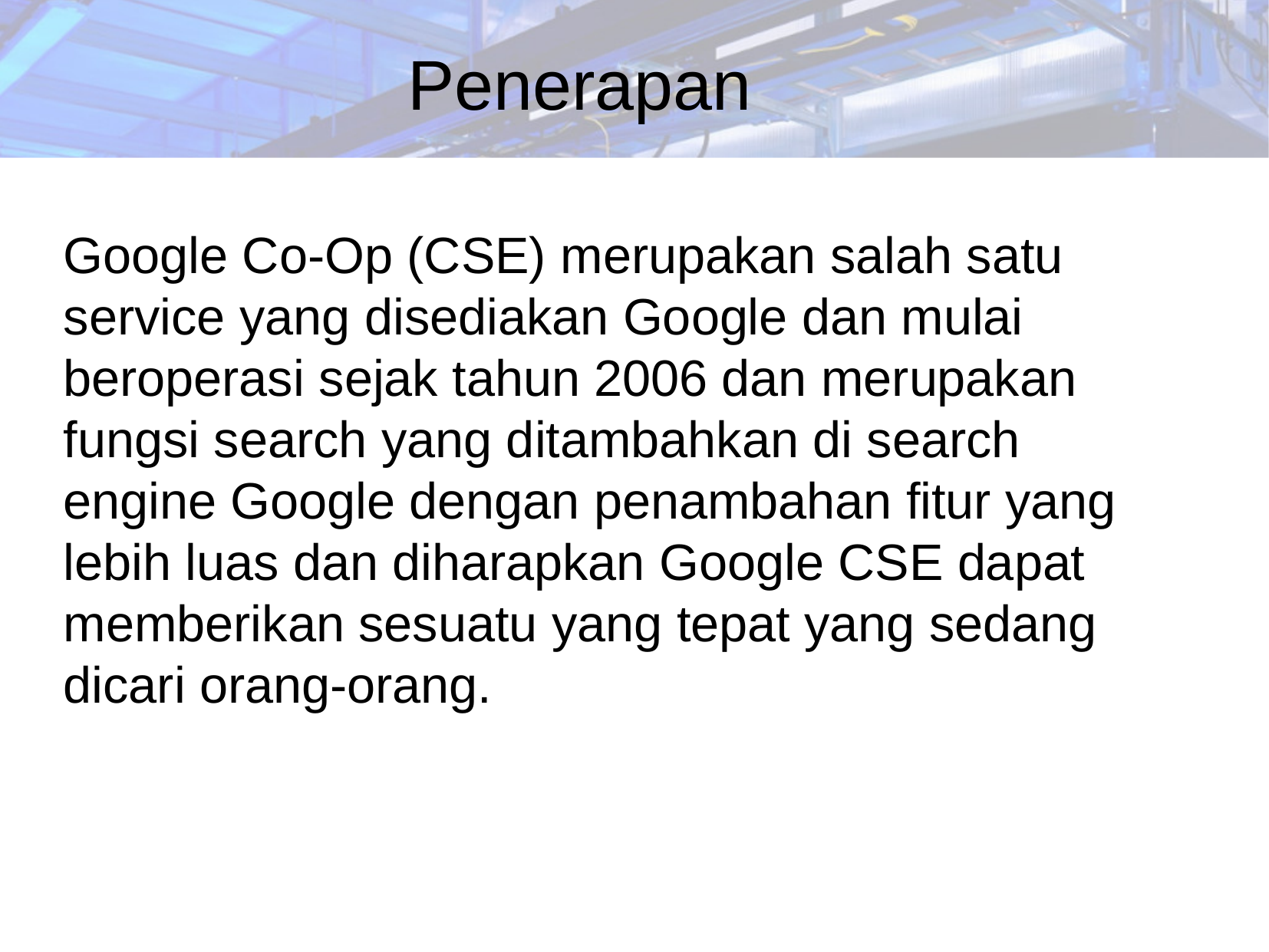

Penerapan
Google Co-Op (CSE) merupakan salah satu service yang disediakan Google dan mulai beroperasi sejak tahun 2006 dan merupakan fungsi search yang ditambahkan di search engine Google dengan penambahan fitur yang lebih luas dan diharapkan Google CSE dapat memberikan sesuatu yang tepat yang sedang dicari orang-orang.